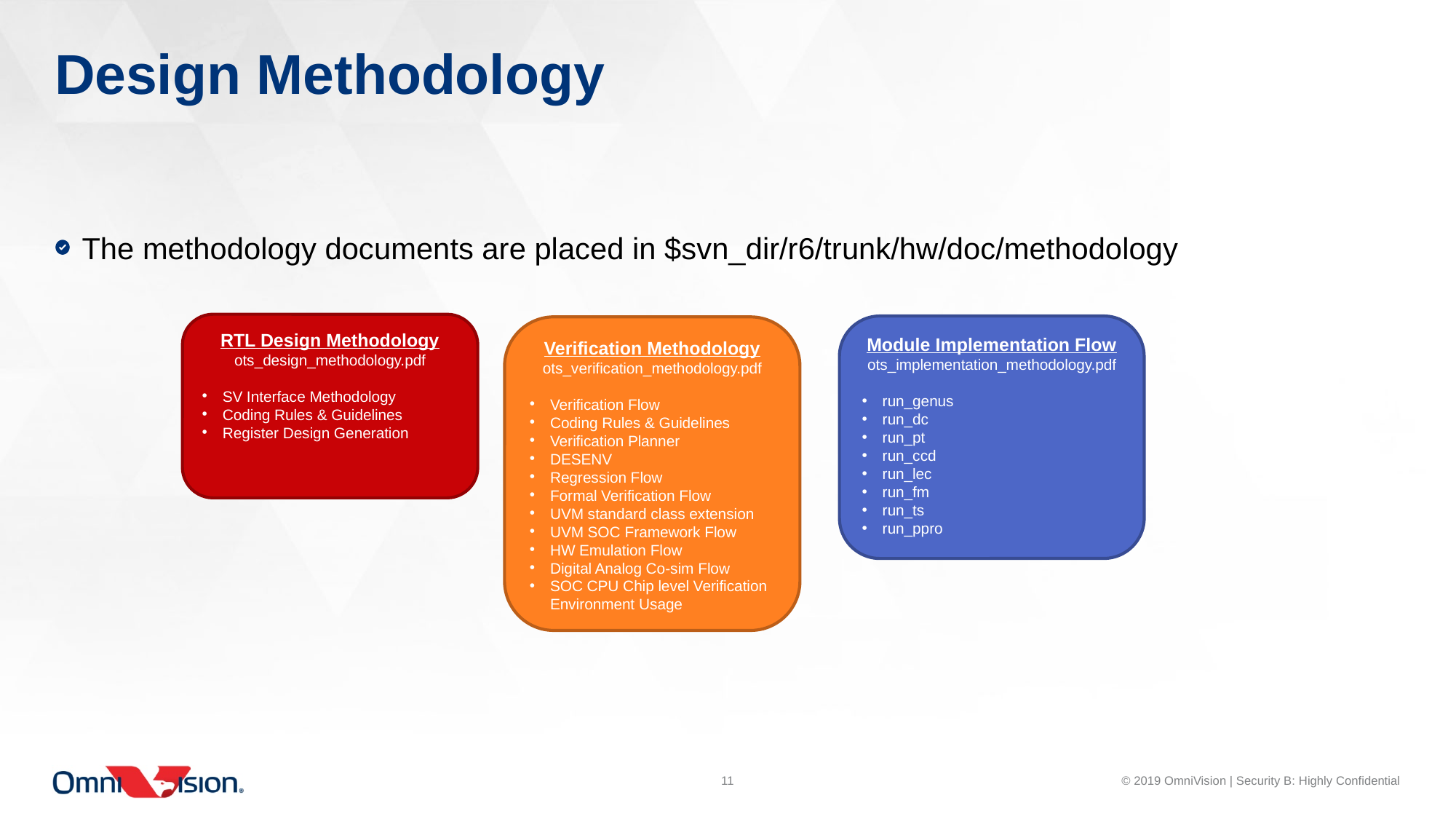

Design Methodology

The methodology documents are placed in $svn_dir/r6/trunk/hw/doc/methodology

RTL Design Methodology
ots_design_methodology.pdf

SV Interface Methodology
Coding Rules & Guidelines
Register Design Generation
Module Implementation Flow
ots_implementation_methodology.pdf

run_genus
run_dc
run_pt
run_ccd
run_lec
run_fm
run_ts
run_ppro
Verification Methodology
ots_verification_methodology.pdf

Verification Flow
Coding Rules & Guidelines
Verification Planner
DESENV
Regression Flow
Formal Verification Flow
UVM standard class extension
UVM SOC Framework Flow
HW Emulation Flow
Digital Analog Co-sim Flow
SOC CPU Chip level Verification Environment Usage